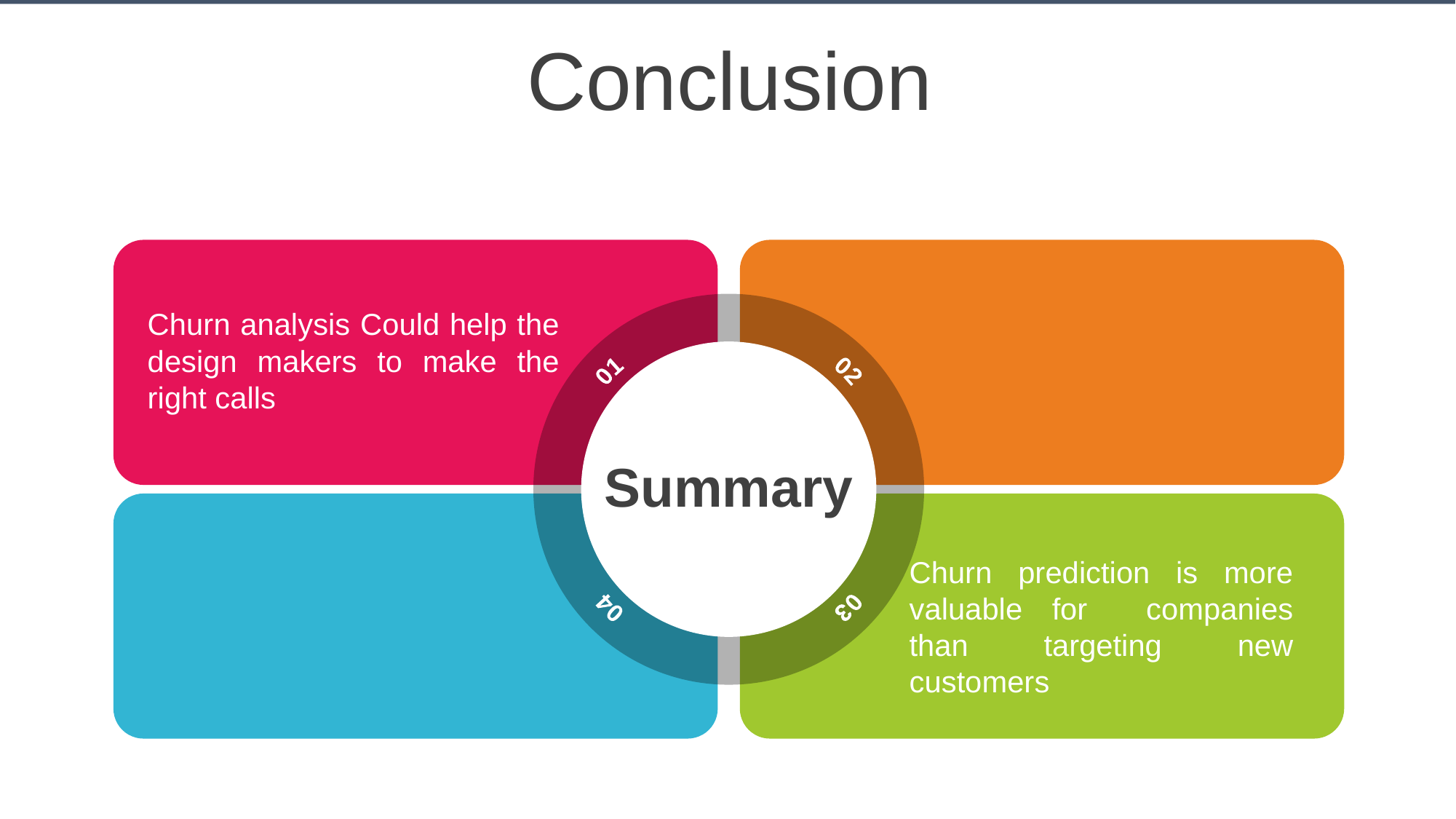

Conclusion

Churn analysis Could help the design makers to make the right calls
01
02
04
03
Summary
Churn prediction is more valuable for  companies than targeting new customers